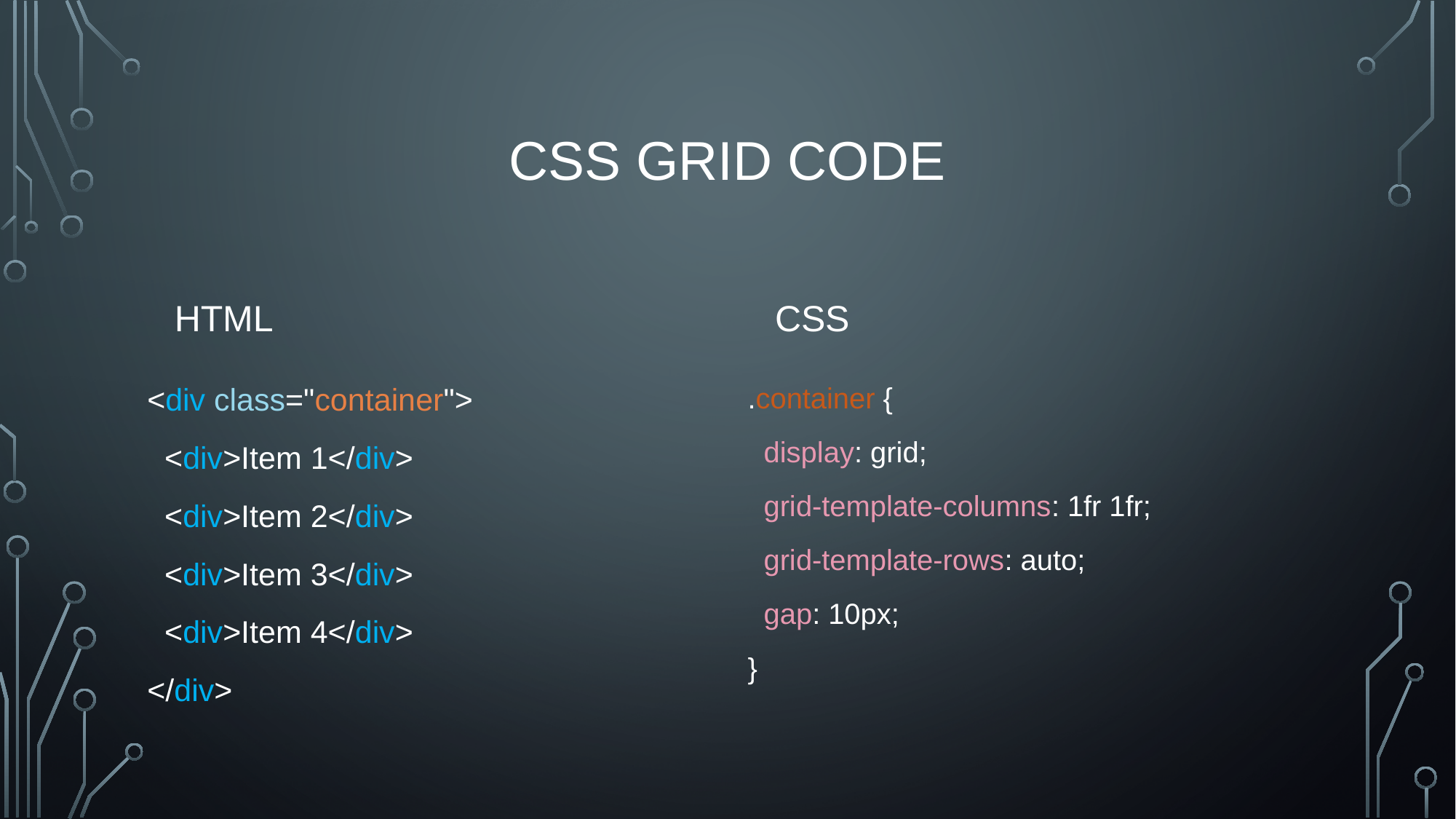

# CSS grid code
CSS
html
<div class="container">
  <div>Item 1</div>
  <div>Item 2</div>
  <div>Item 3</div>
  <div>Item 4</div>
</div>

.container {
  display: grid;
  grid-template-columns: 1fr 1fr;
  grid-template-rows: auto;
  gap: 10px;
}